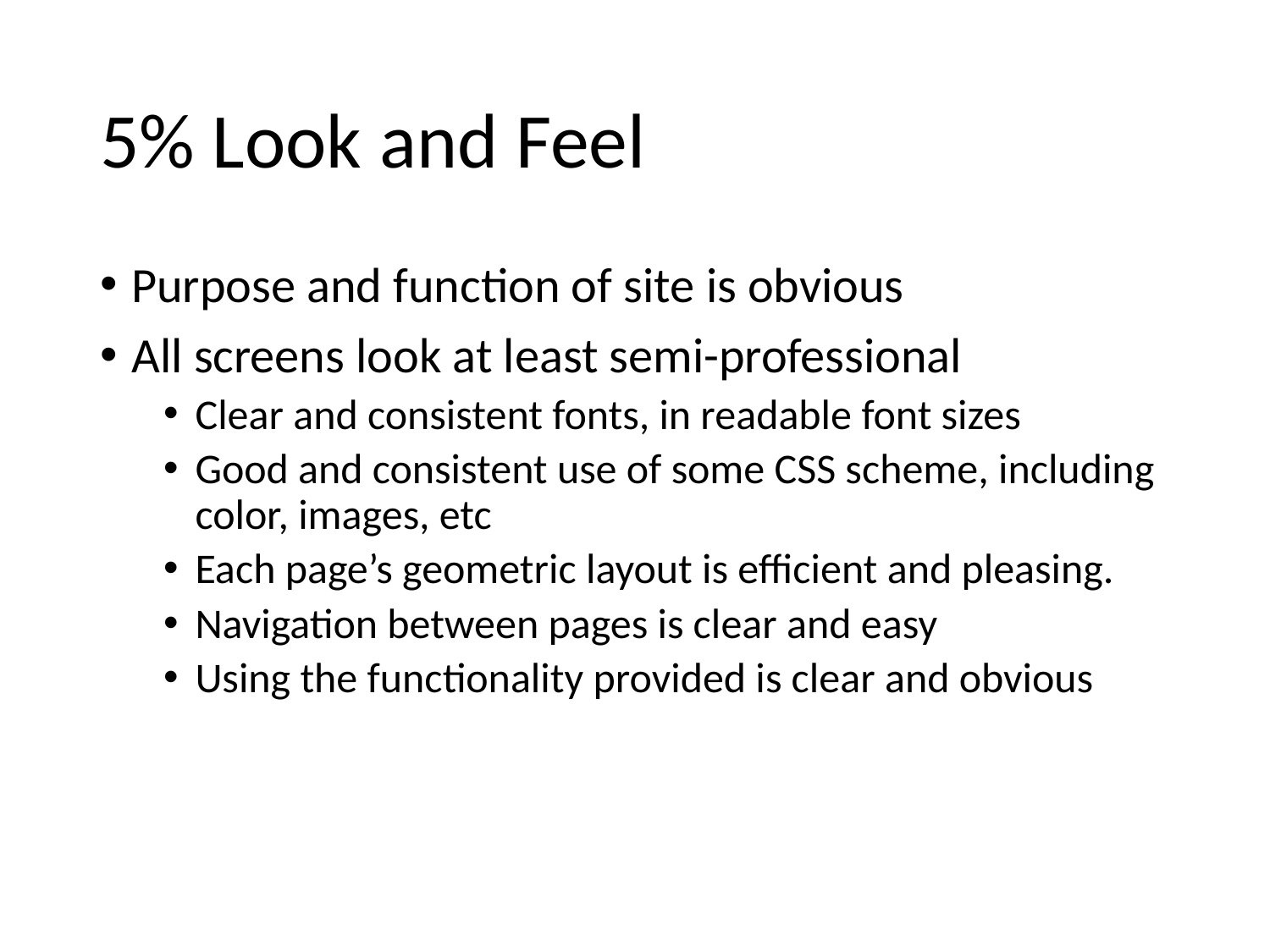

# 5% Look and Feel
Purpose and function of site is obvious
All screens look at least semi-professional
Clear and consistent fonts, in readable font sizes
Good and consistent use of some CSS scheme, including color, images, etc
Each page’s geometric layout is efficient and pleasing.
Navigation between pages is clear and easy
Using the functionality provided is clear and obvious